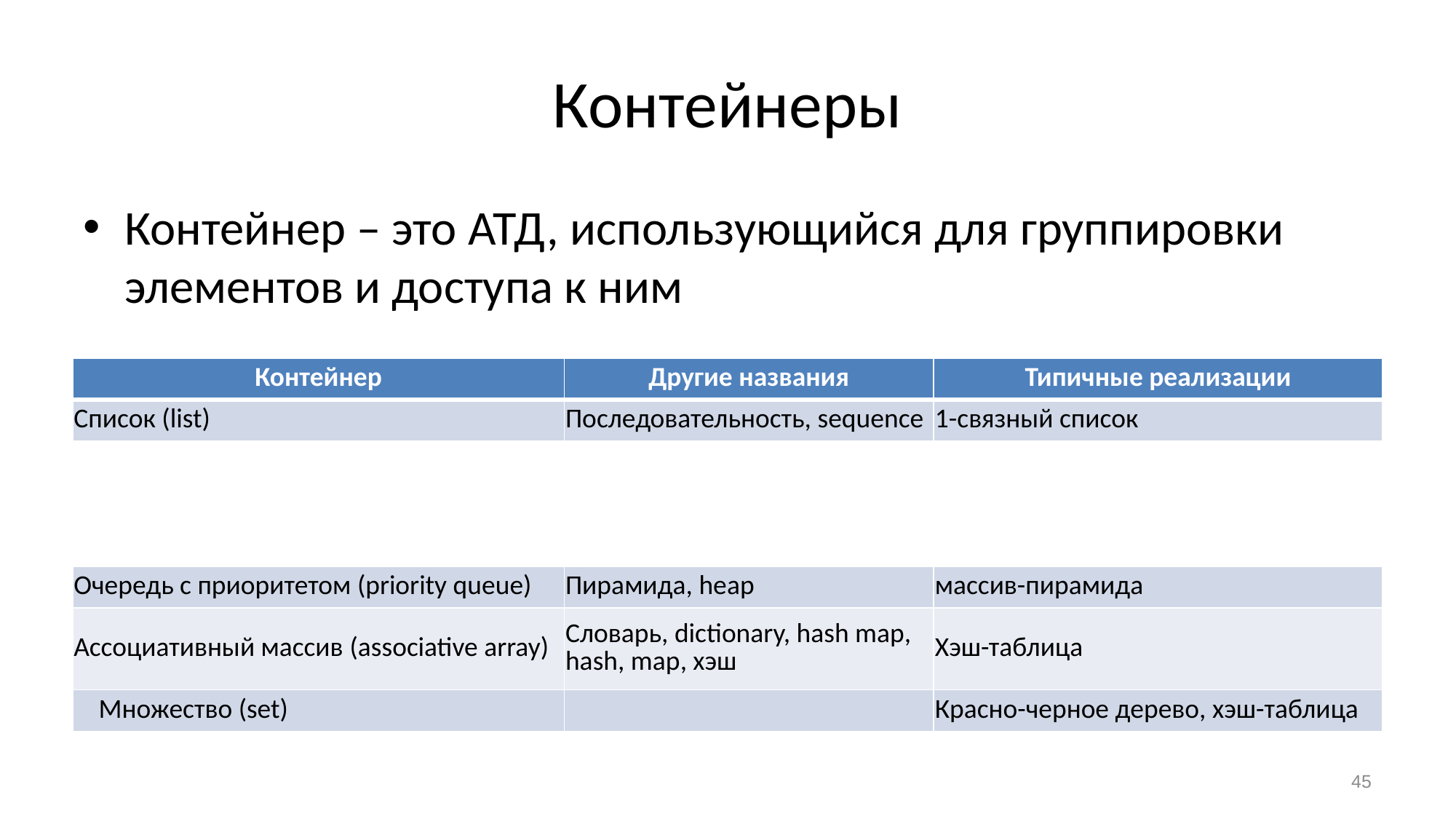

# Контейнеры
Контейнер – это АТД, использующийся для группировки элементов и доступа к ним

| Контейнер | Другие названия | Типичные реализации |
| --- | --- | --- |
| Список (list) | Последовательность, sequence | 1-связный список |
| Очередь (queue) | FIFO | Массив, 1-связный список |
| Дек (double-ended queue) | Dequeue, deque | 2-связный список, список блоков |
| Стек (stack) | Магазин, LIFO | Массив, 1-связный список |
| Очередь с приоритетом (priority queue) | Пирамида, heap | массив-пирамида |
| Ассоциативный массив (associative array) | Словарь, dictionary, hash map, hash, map, хэш | Хэш-таблица |
| Множество (set) |  | Красно-черное дерево, хэш-таблица |
45